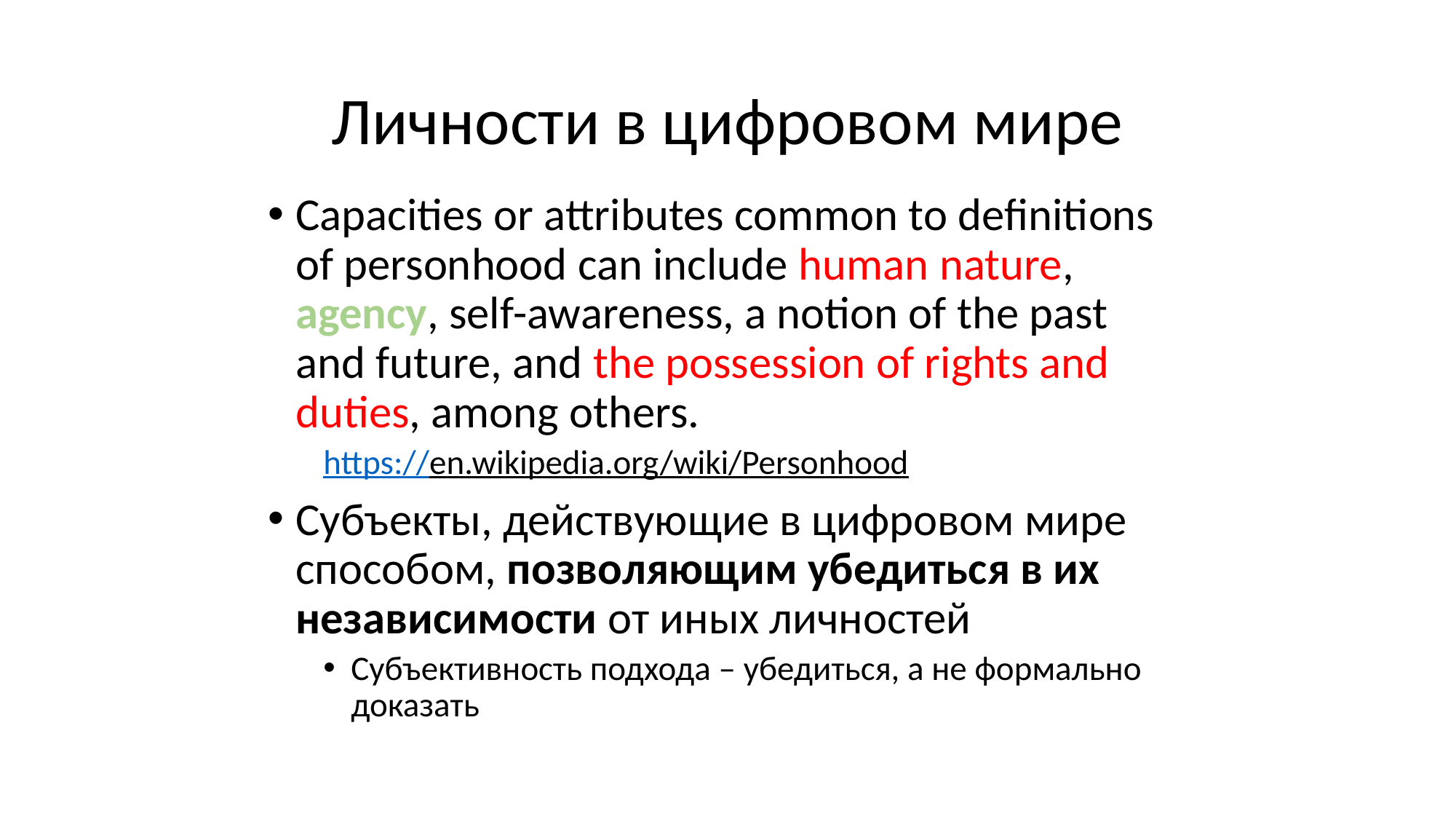

# Личности в цифровом мире
Capacities or attributes common to definitions of personhood can include human nature, agency, self-awareness, a notion of the past and future, and the possession of rights and duties, among others.
https://en.wikipedia.org/wiki/Personhood
Субъекты, действующие в цифровом мире способом, позволяющим убедиться в их независимости от иных личностей
Субъективность подхода – убедиться, а не формально доказать